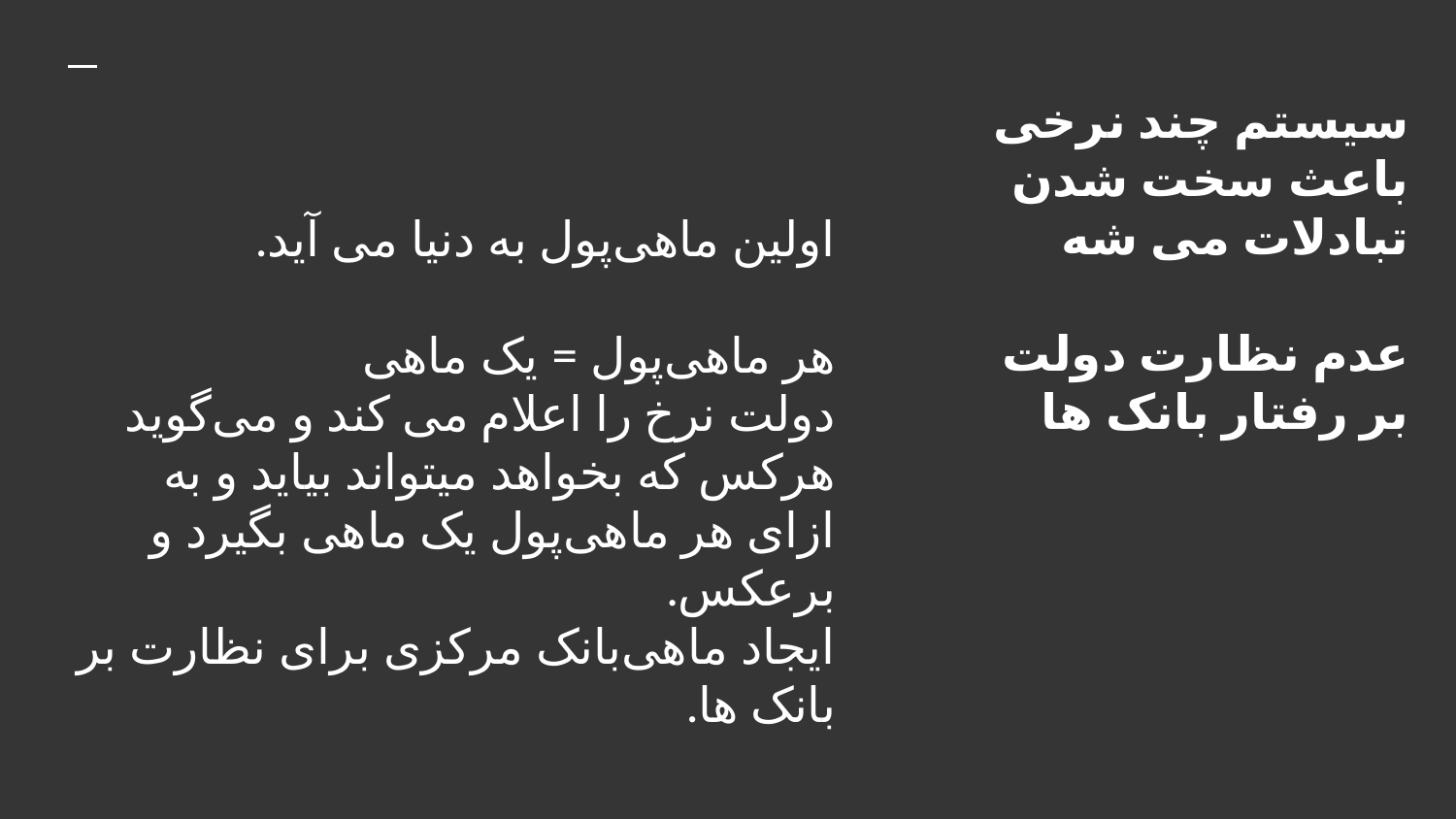

# سیستم چند نرخی باعث سخت شدن تبادلات می شه

عدم نظارت دولت بر رفتار بانک ها

اولین ماهی‌پول به دنیا می آید.

هر ماهی‌پول = یک ماهی
دولت نرخ را اعلام می کند و می‌گوید هرکس که بخواهد میتواند بیاید و به ازای هر ماهی‌پول یک ماهی بگیرد و برعکس.
ایجاد ماهی‌بانک مرکزی برای نظارت بر بانک ها.